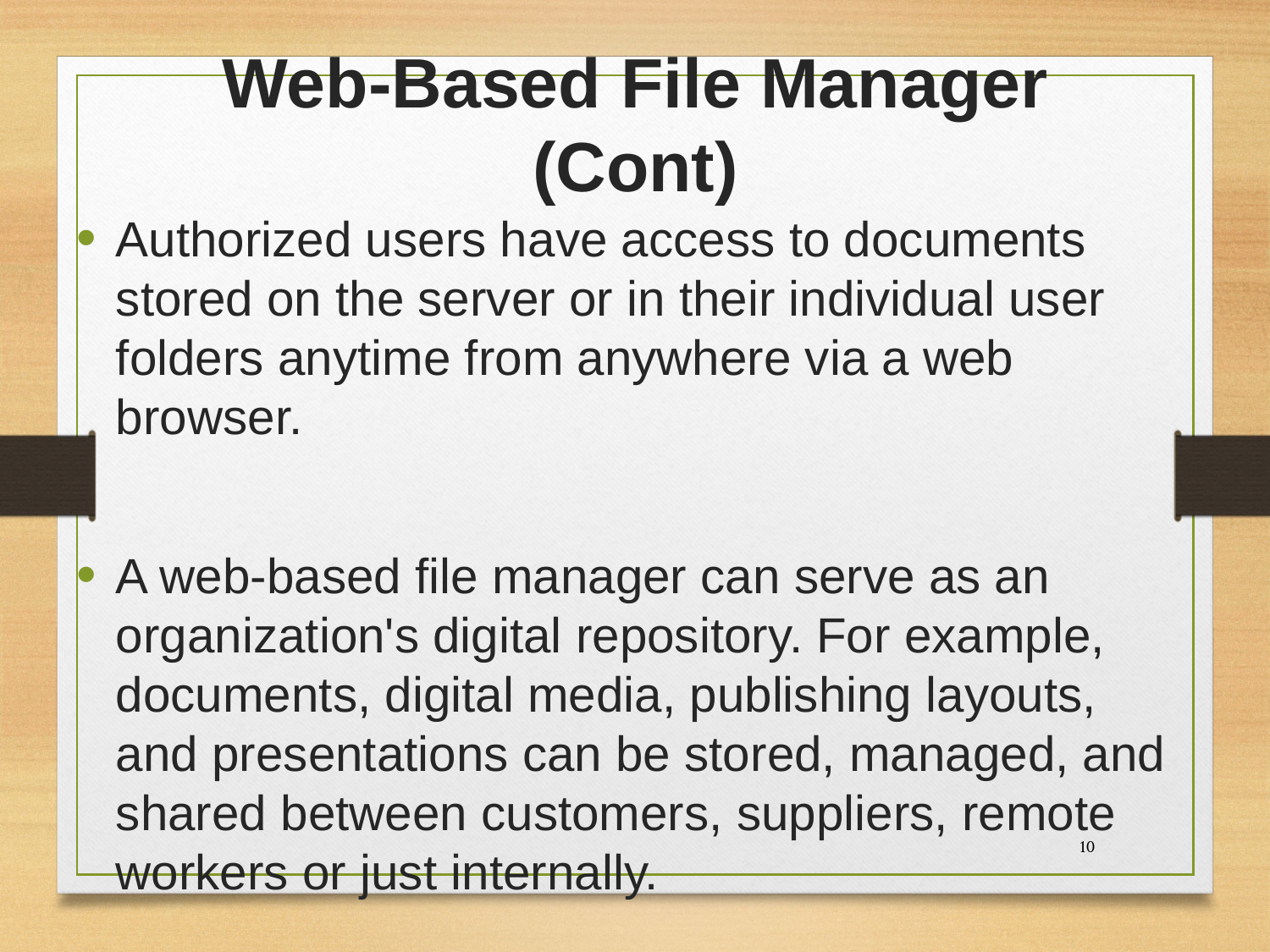

# Web-Based File Manager (Cont)
Authorized users have access to documents stored on the server or in their individual user folders anytime from anywhere via a web browser.

A web-based file manager can serve as an organization's digital repository. For example, documents, digital media, publishing layouts, and presentations can be stored, managed, and shared between customers, suppliers, remote workers or just internally.

10